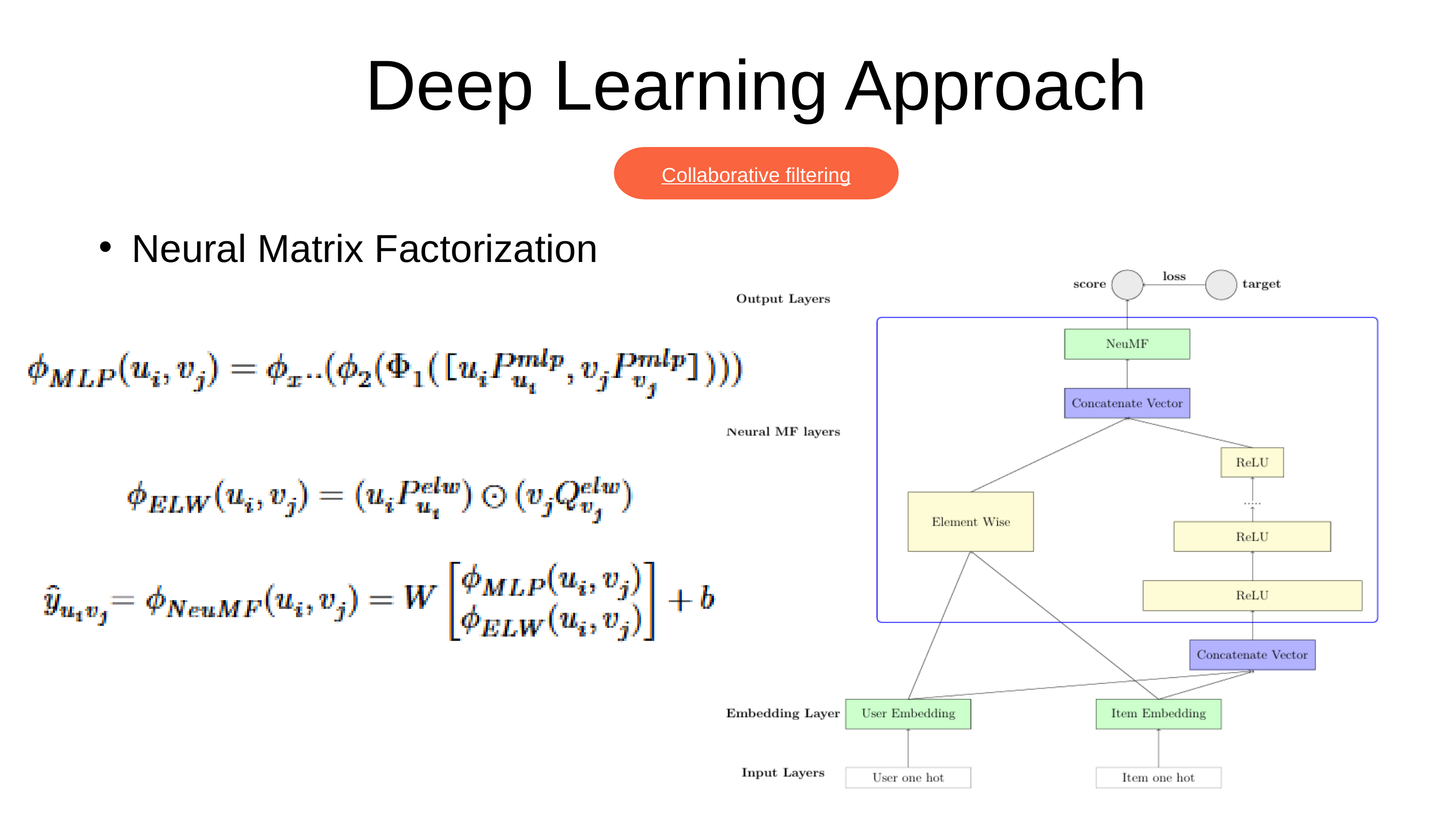

Deep Learning Approach

Collaborative filtering
Neural Matrix Factorization